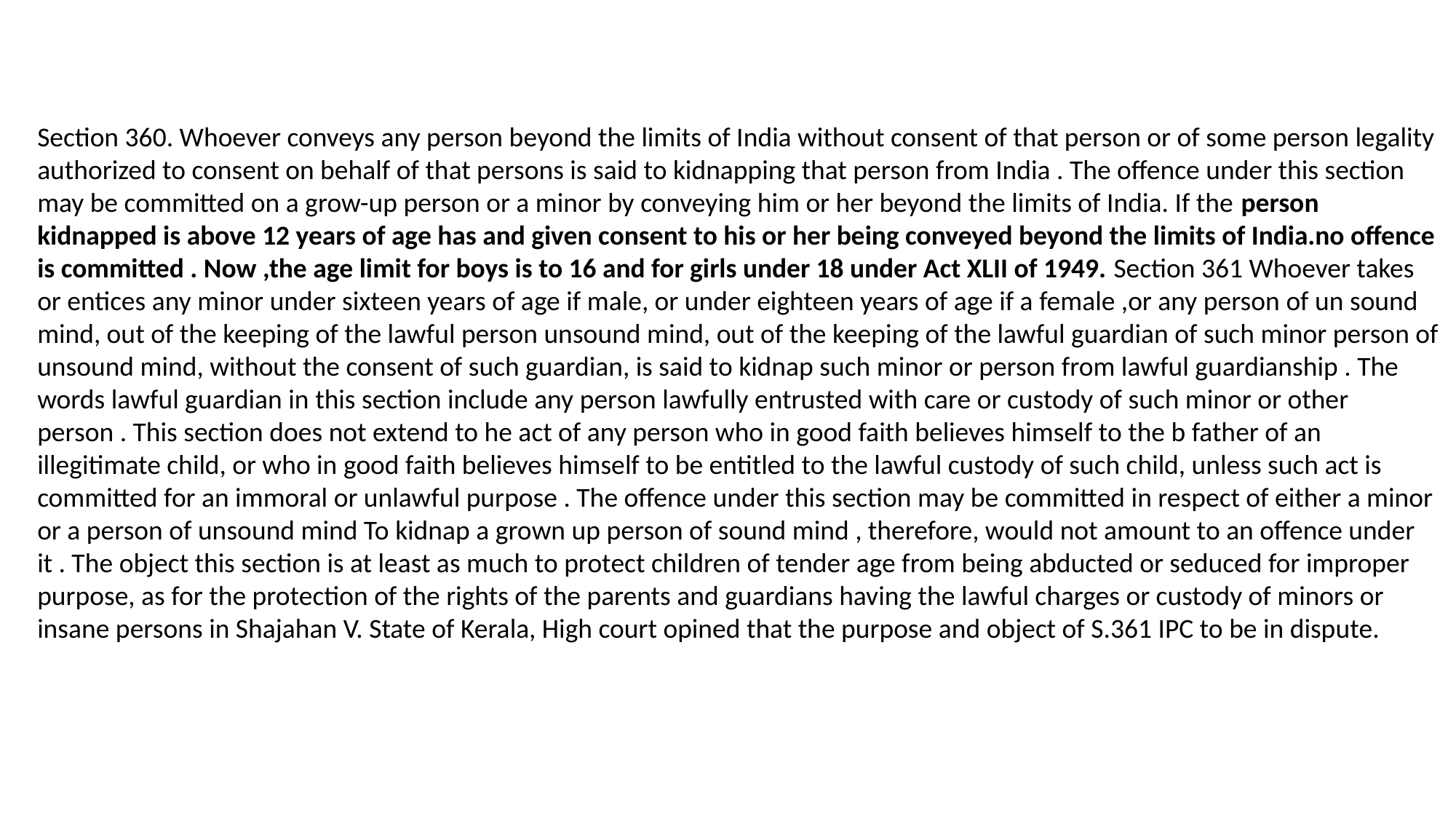

Section 360. Whoever conveys any person beyond the limits of India without consent of that person or of some person legality authorized to consent on behalf of that persons is said to kidnapping that person from India . The offence under this section may be committed on a grow-up person or a minor by conveying him or her beyond the limits of India. If the person kidnapped is above 12 years of age has and given consent to his or her being conveyed beyond the limits of India.no offence is committed . Now ,the age limit for boys is to 16 and for girls under 18 under Act XLII of 1949. Section 361 Whoever takes or entices any minor under sixteen years of age if male, or under eighteen years of age if a female ,or any person of un sound mind, out of the keeping of the lawful person unsound mind, out of the keeping of the lawful guardian of such minor person of unsound mind, without the consent of such guardian, is said to kidnap such minor or person from lawful guardianship . The words lawful guardian in this section include any person lawfully entrusted with care or custody of such minor or other person . This section does not extend to he act of any person who in good faith believes himself to the b father of an illegitimate child, or who in good faith believes himself to be entitled to the lawful custody of such child, unless such act is committed for an immoral or unlawful purpose . The offence under this section may be committed in respect of either a minor or a person of unsound mind To kidnap a grown up person of sound mind , therefore, would not amount to an offence under it . The object this section is at least as much to protect children of tender age from being abducted or seduced for improper purpose, as for the protection of the rights of the parents and guardians having the lawful charges or custody of minors or insane persons in Shajahan V. State of Kerala, High court opined that the purpose and object of S.361 IPC to be in dispute.